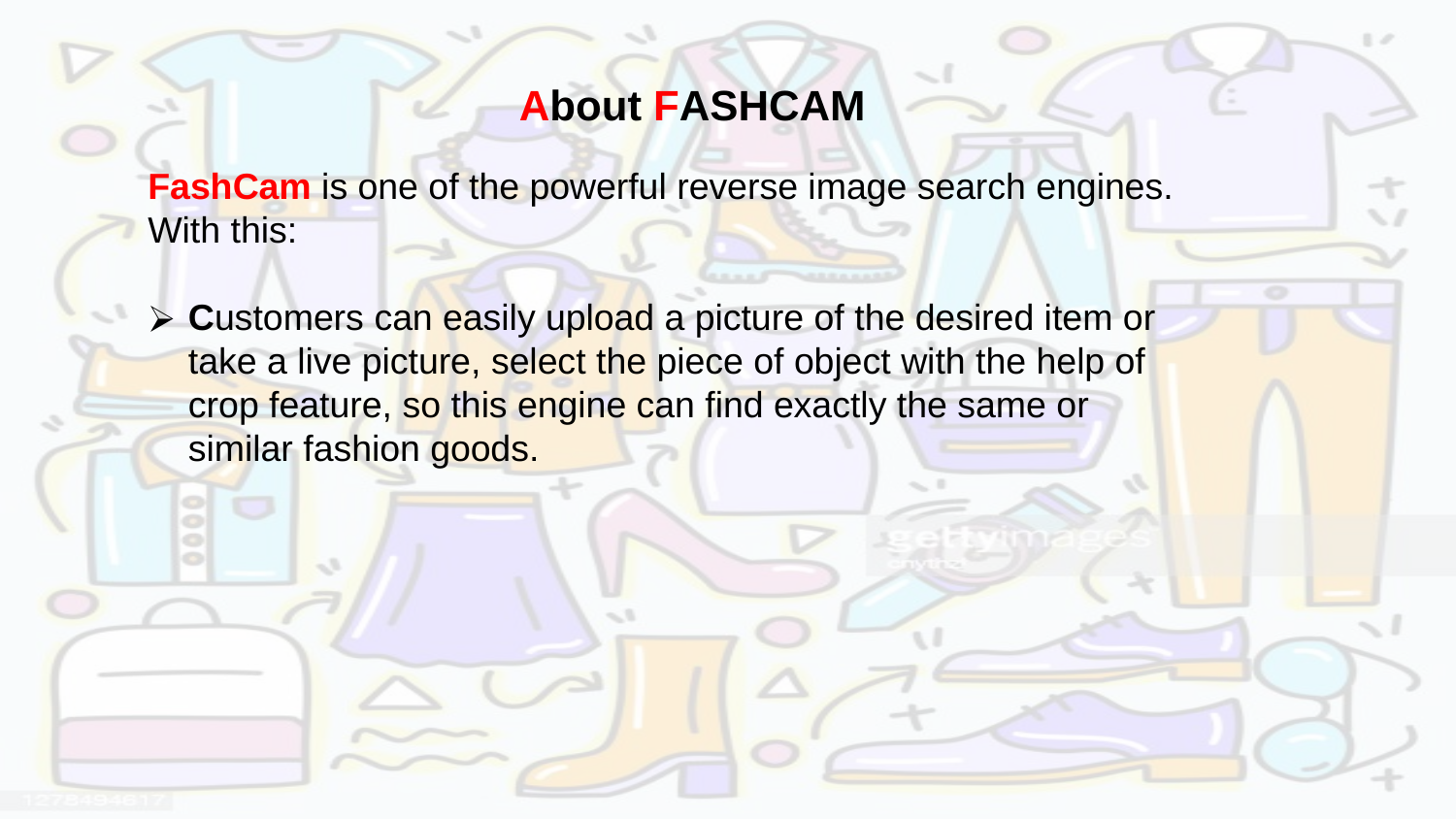

About FASHCAM
FashCam is one of the powerful reverse image search engines.
With this:

Customers can easily upload a picture of the desired item or take a live picture, select the piece of object with the help of crop feature, so this engine can find exactly the same or similar fashion goods.